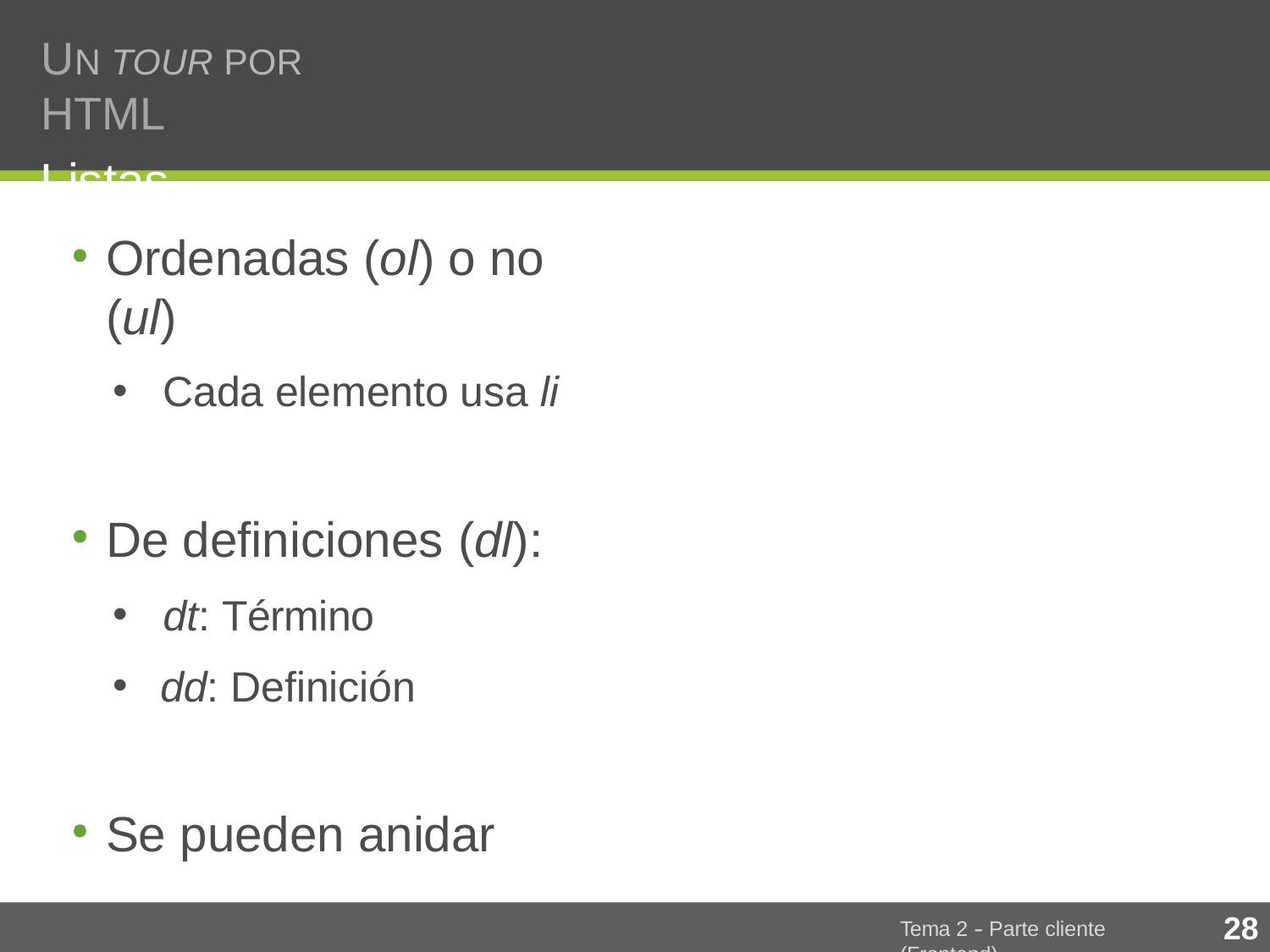

# UN TOUR POR HTML
Listas
Ordenadas (ol) o no (ul)
 Cada elemento usa li

De deﬁniciones (dl):
 dt: Término
dd: Deﬁnición

Se pueden anidar
28
Tema 2 -­‐ Parte cliente (Frontend)